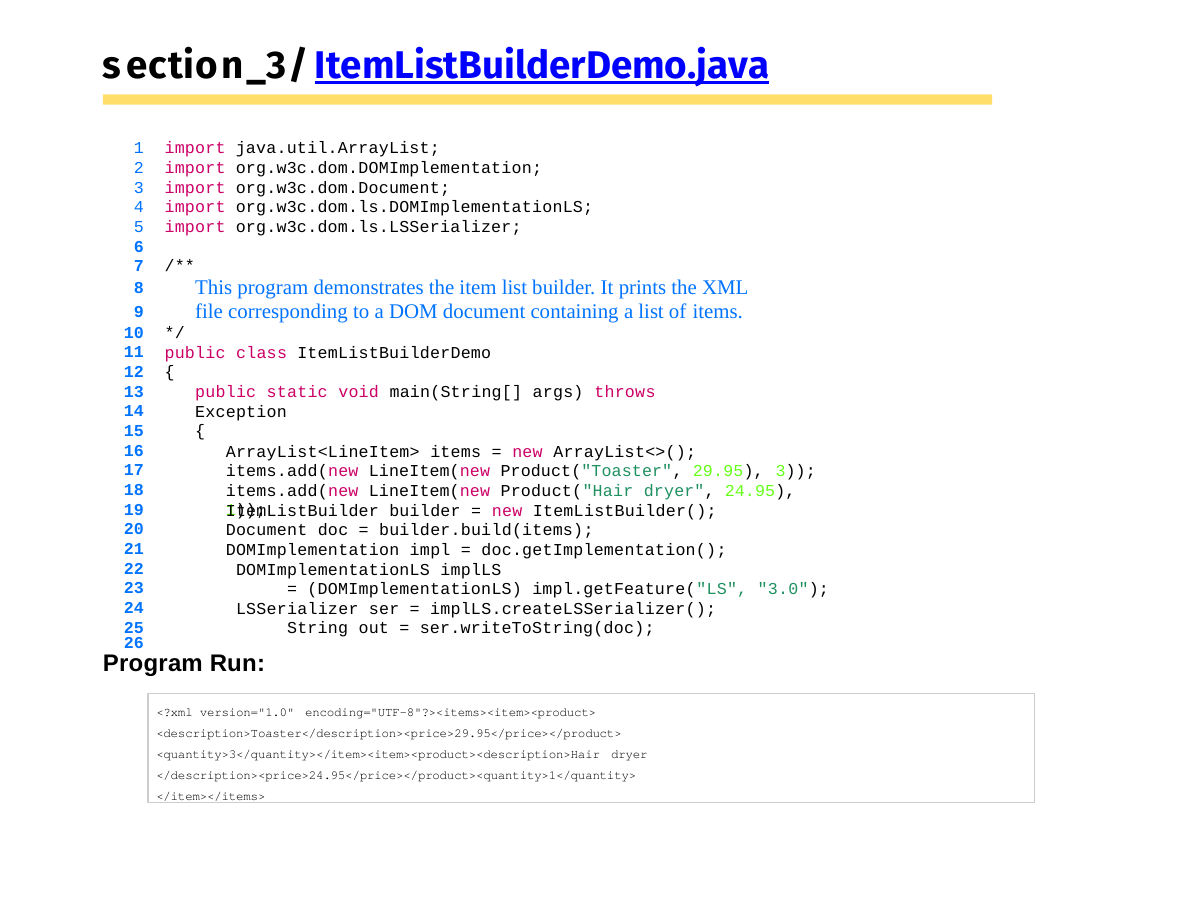

# section_3/ItemListBuilderDemo.java

import java.util.ArrayList;
import org.w3c.dom.DOMImplementation;
import org.w3c.dom.Document;
import org.w3c.dom.ls.DOMImplementationLS;
import org.w3c.dom.ls.LSSerializer;
6
7
8
9
10
11
12
13
14
15
16
17
18
19
20
21
22
23
24
25
/**
This program demonstrates the item list builder. It prints the XML  file corresponding to a DOM document containing a list of items.
*/
public class ItemListBuilderDemo
{
public static void main(String[] args) throws Exception
{
ArrayList<LineItem> items = new ArrayList<>();  items.add(new LineItem(new Product("Toaster", 29.95), 3));
items.add(new LineItem(new Product("Hair dryer", 24.95), 1));
ItemListBuilder builder = new ItemListBuilder();  Document doc = builder.build(items);  DOMImplementation impl = doc.getImplementation();  DOMImplementationLS implLS
= (DOMImplementationLS) impl.getFeature("LS", "3.0");  LSSerializer ser = implLS.createLSSerializer();
String out = ser.writeToString(doc);
26
Program Run:
<?xml version="1.0" encoding="UTF-8"?><items><item><product>
<description>Toaster</description><price>29.95</price></product>
<quantity>3</quantity></item><item><product><description>Hair dryer
</description><price>24.95</price></product><quantity>1</quantity>
</item></items>